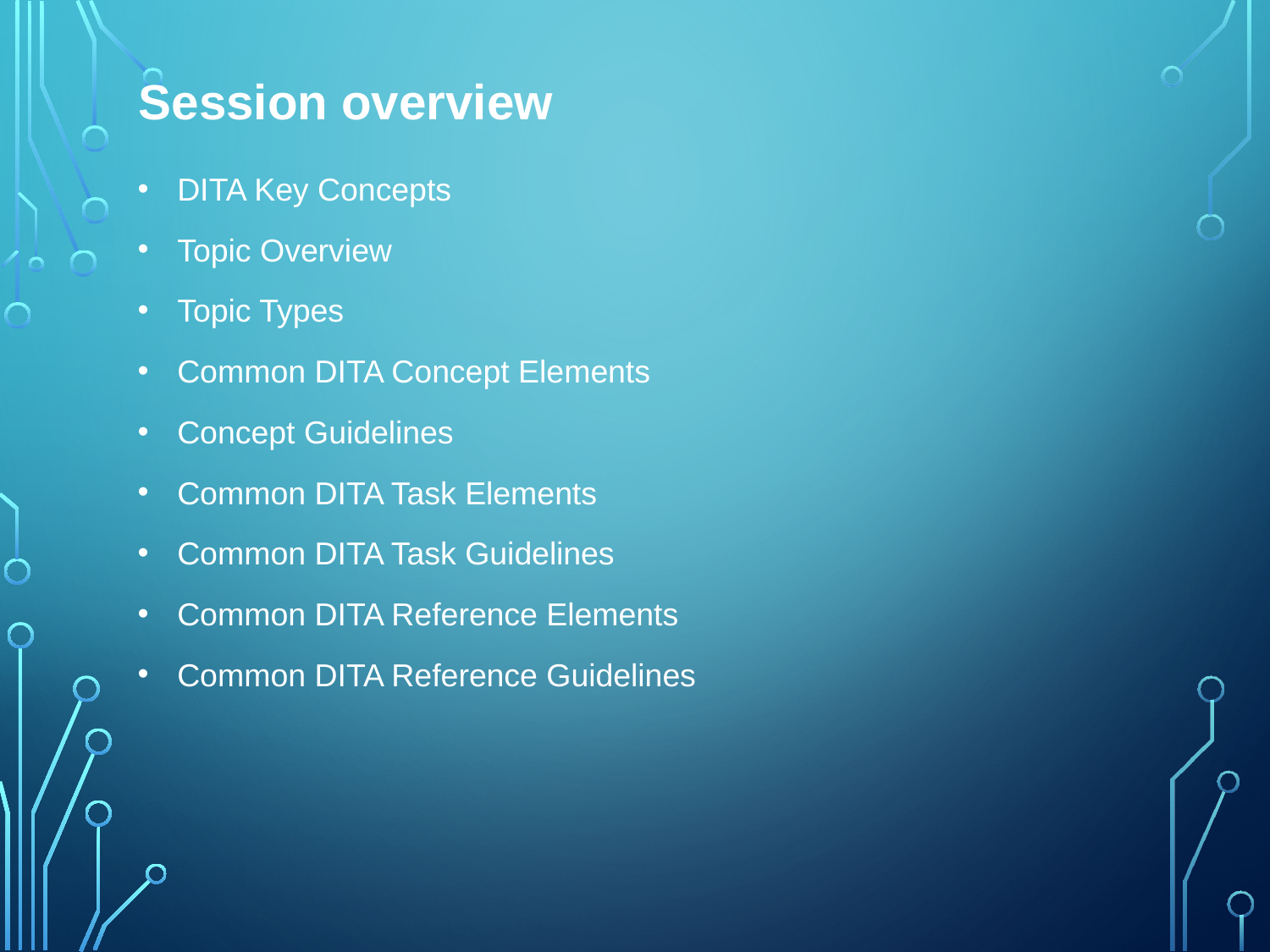

# Session overview
DITA Key Concepts
Topic Overview
Topic Types
Common DITA Concept Elements
Concept Guidelines
Common DITA Task Elements
Common DITA Task Guidelines
Common DITA Reference Elements
Common DITA Reference Guidelines